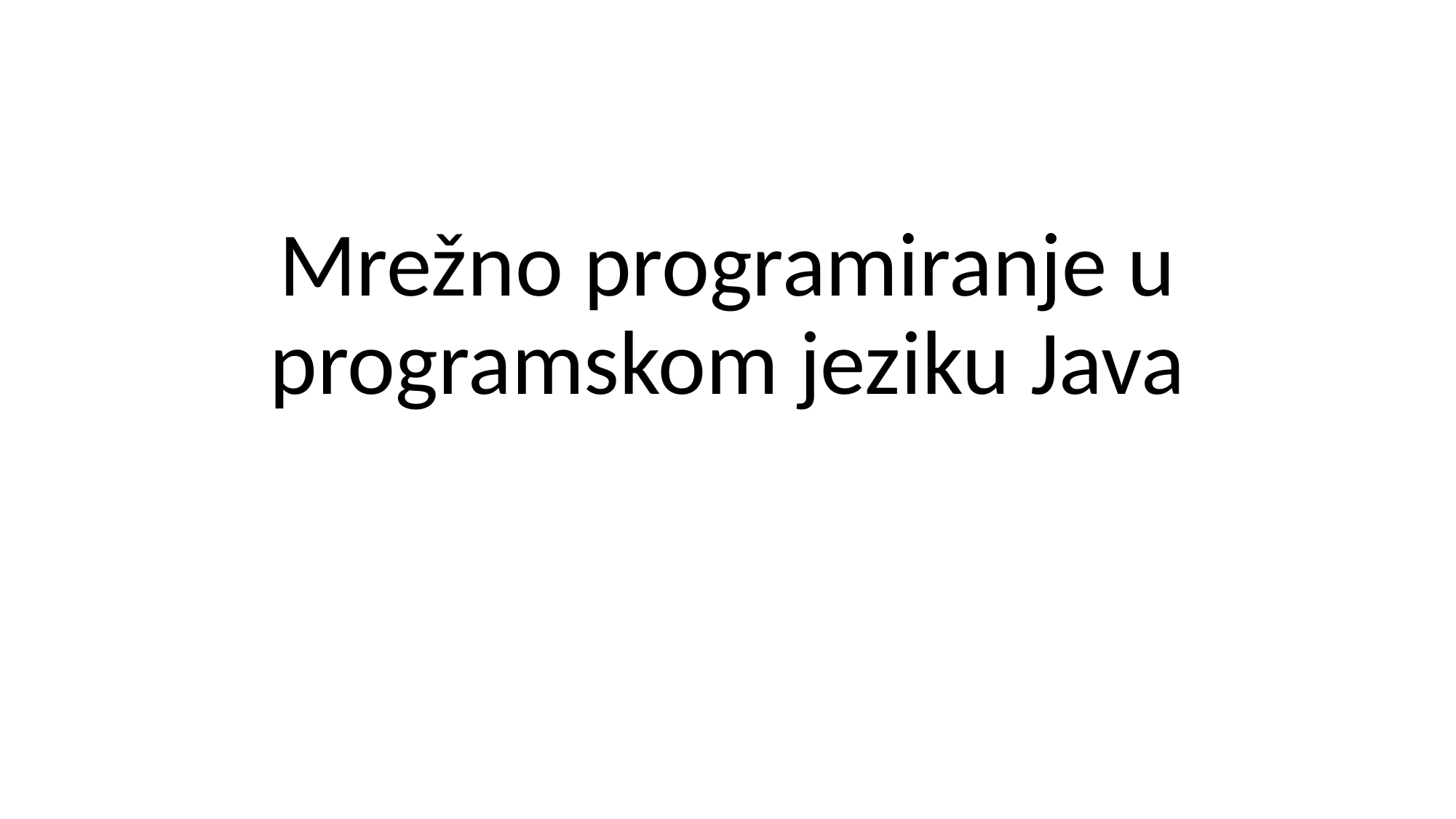

# Mrežno programiranje u programskom jeziku Java